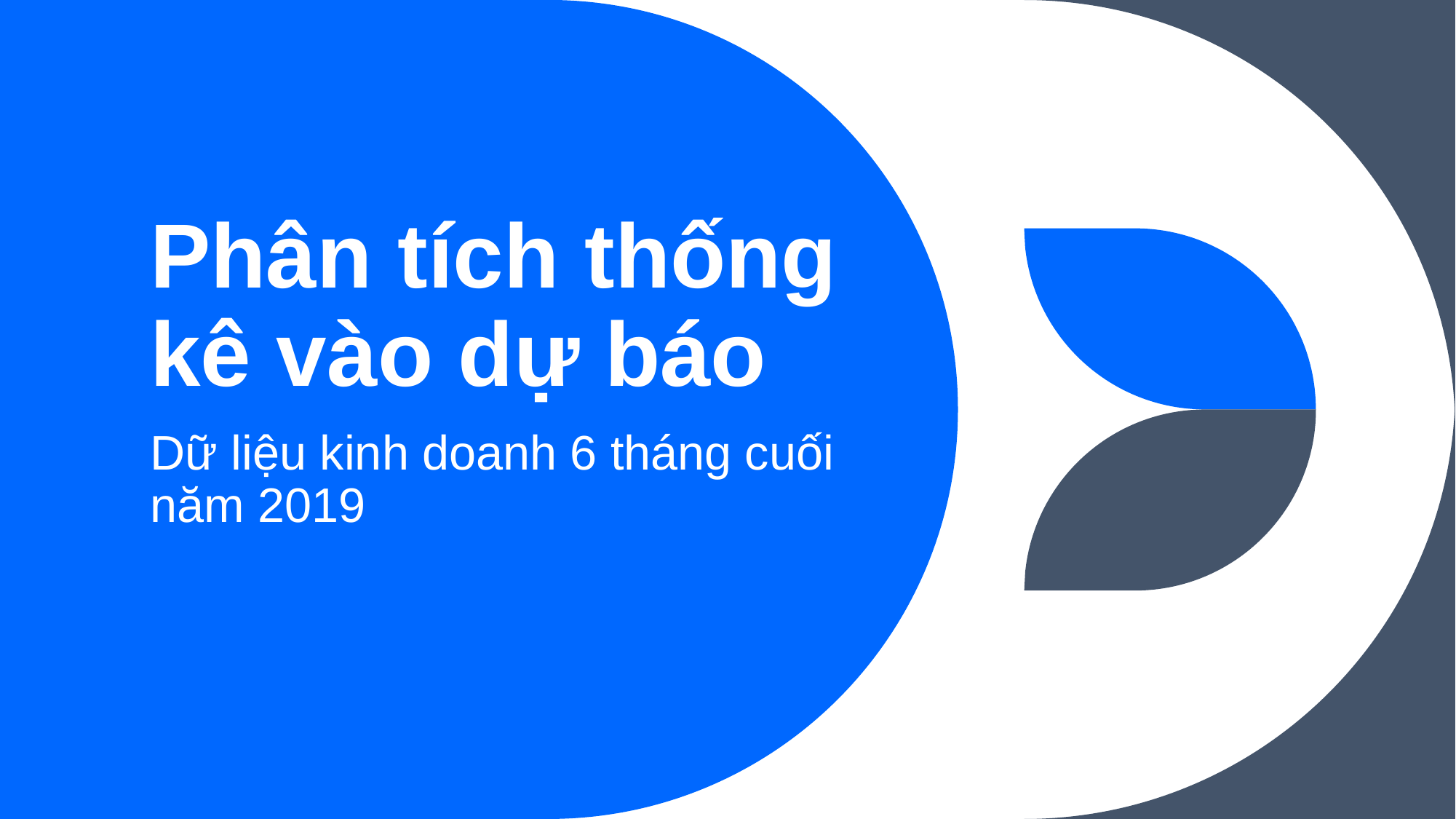

# Phân tích thống kê vào dự báo
Dữ liệu kinh doanh 6 tháng cuối năm 2019